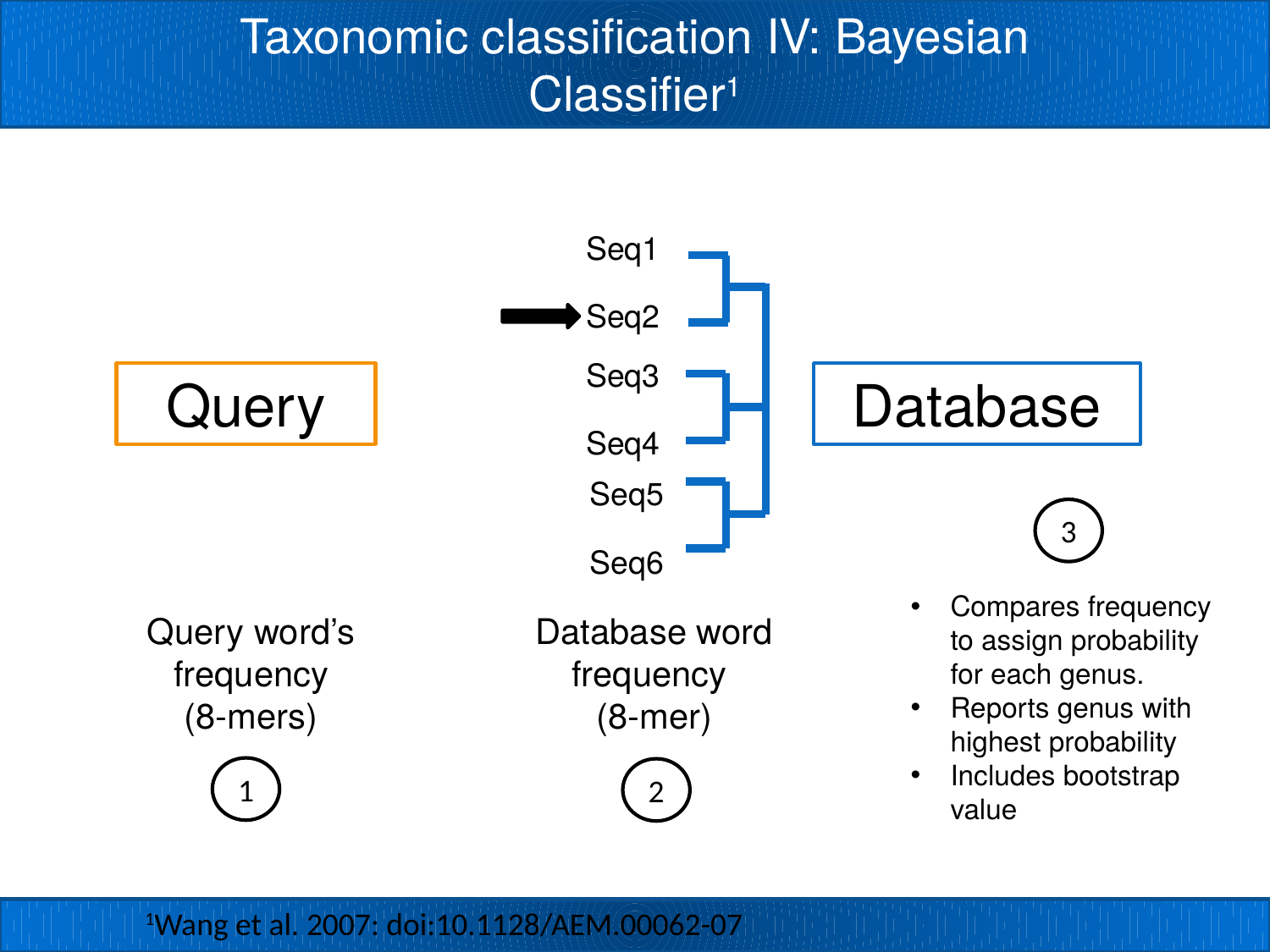

# Taxonomic classification IV: Bayesian Classifier1
Seq1
Seq2
Seq3
Seq4
Seq5
Seq6

Query
Database
3
Compares frequency to assign probability for each genus.
Reports genus with highest probability
Includes bootstrap value
Query word’s frequency
(8-mers)
Database word frequency
(8-mer)
1
2
1Wang et al. 2007: doi:10.1128/AEM.00062-07